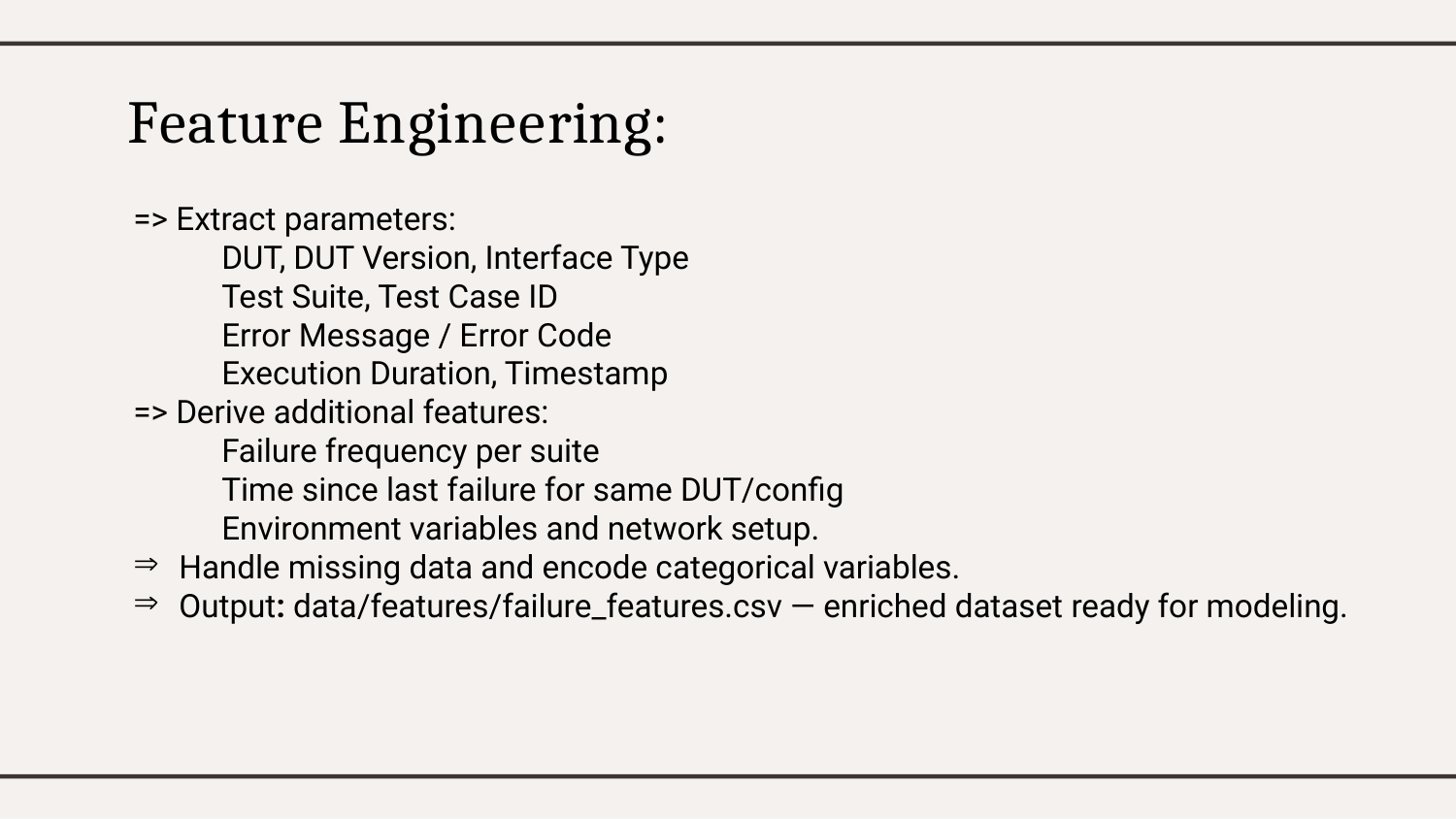

# Feature Engineering:
=> Extract parameters:
           DUT, DUT Version, Interface Type
           Test Suite, Test Case ID
           Error Message / Error Code
           Execution Duration, Timestamp
=> Derive additional features:
           Failure frequency per suite
           Time since last failure for same DUT/config
           Environment variables and network setup.
Handle missing data and encode categorical variables.
Output: data/features/failure_features.csv — enriched dataset ready for modeling.